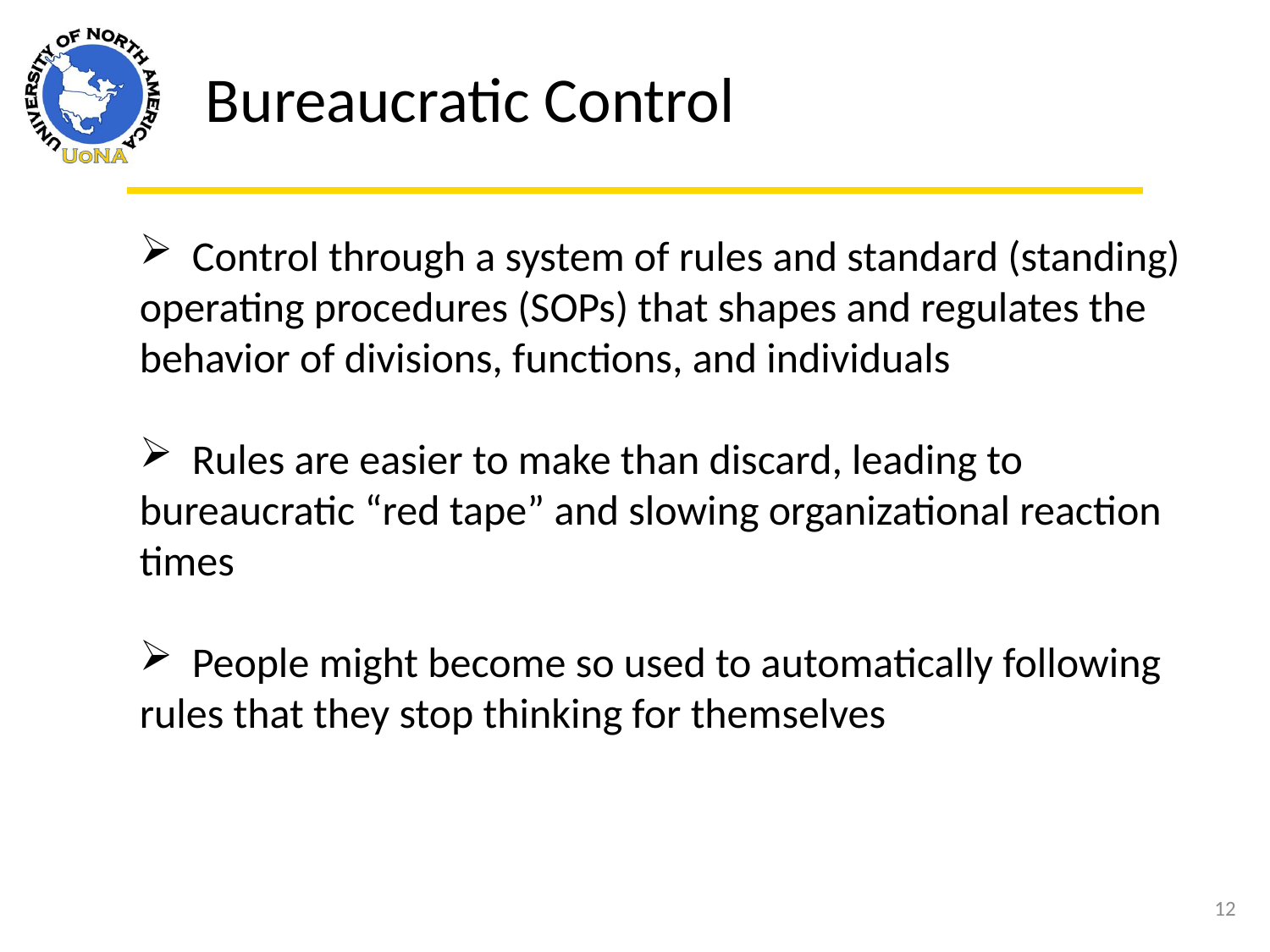

Bureaucratic Control
  Control through a system of rules and standard (standing) operating procedures (SOPs) that shapes and regulates the behavior of divisions, functions, and individuals

  Rules are easier to make than discard, leading to bureaucratic “red tape” and slowing organizational reaction times

  People might become so used to automatically following rules that they stop thinking for themselves
12